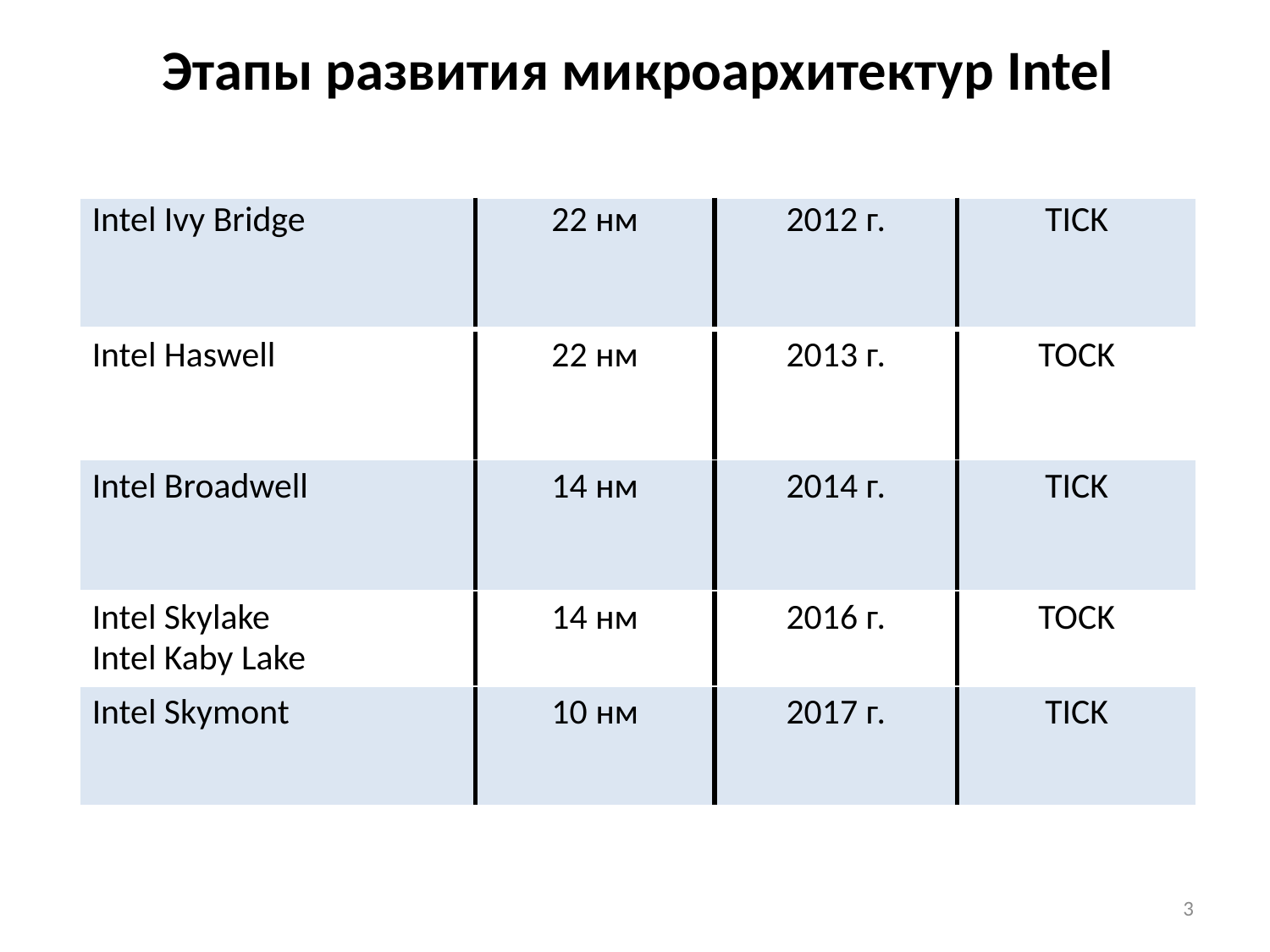

Этапы развития микроархитектур Intel
| Intel Ivy Bridge | 22 нм | 2012 г. | TICK |
| --- | --- | --- | --- |
| Intel Haswell | 22 нм | 2013 г. | TOCK |
| Intel Broadwell | 14 нм | 2014 г. | TICK |
| Intel Skylake Intel Kaby Lake | 14 нм | 2016 г. | TOCK |
| Intel Skymont | 10 нм | 2017 г. | TICK |
3